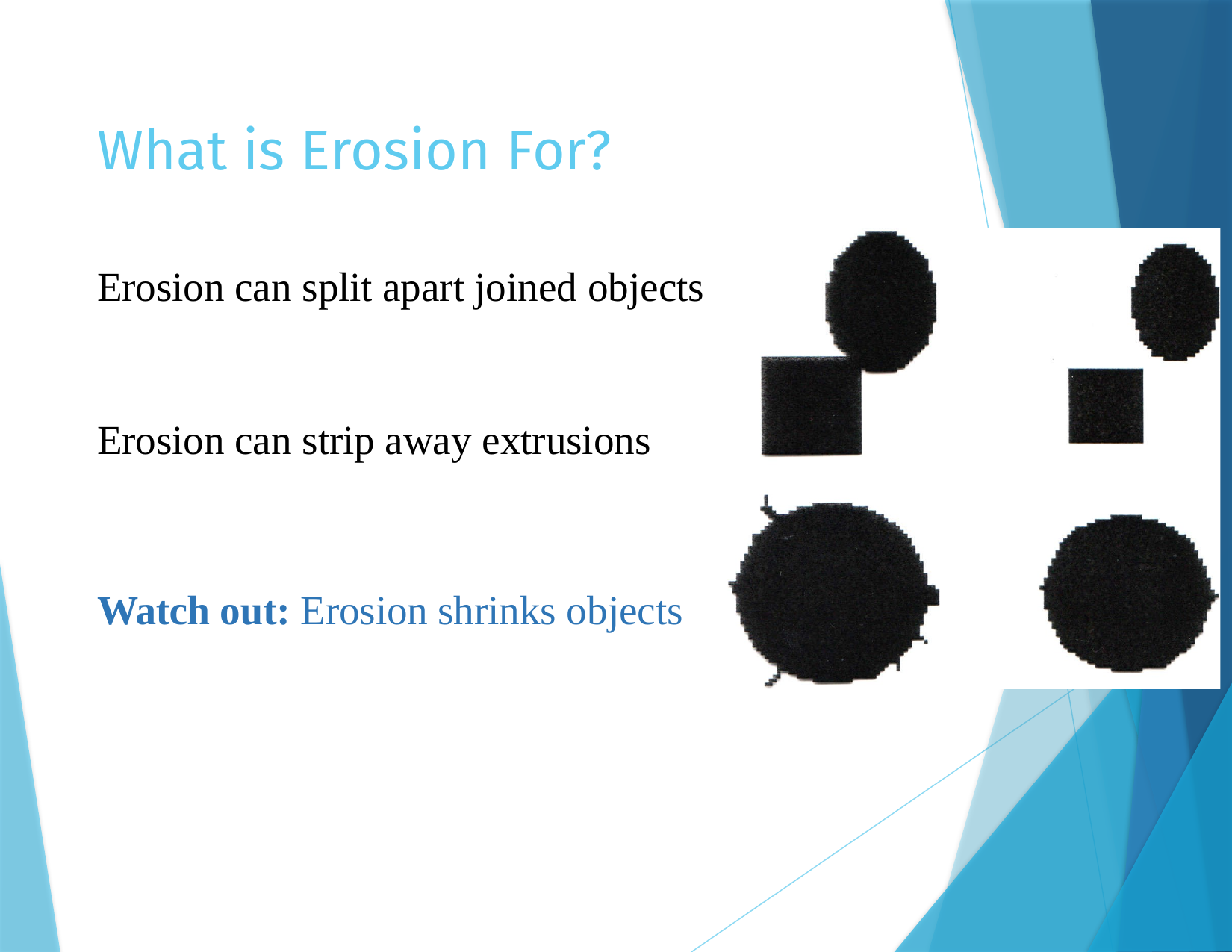

# What is Erosion For?

Erosion can split apart joined objects

Erosion can strip away extrusions
Watch out: Erosion shrinks objects